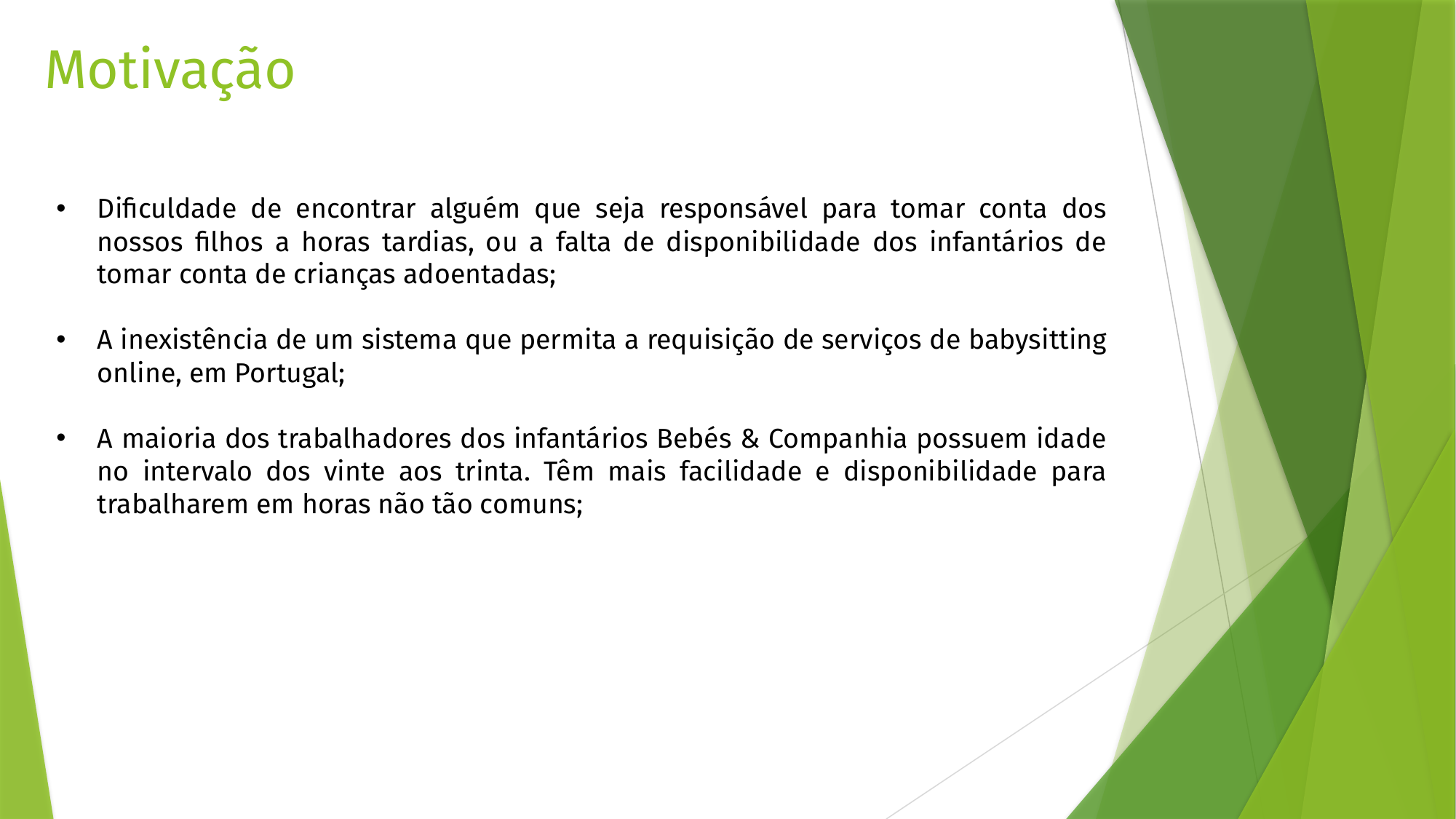

Motivação
Dificuldade de encontrar alguém que seja responsável para tomar conta dos nossos filhos a horas tardias, ou a falta de disponibilidade dos infantários de tomar conta de crianças adoentadas;

A inexistência de um sistema que permita a requisição de serviços de babysitting online, em Portugal;

A maioria dos trabalhadores dos infantários Bebés & Companhia possuem idade no intervalo dos vinte aos trinta. Têm mais facilidade e disponibilidade para trabalharem em horas não tão comuns;